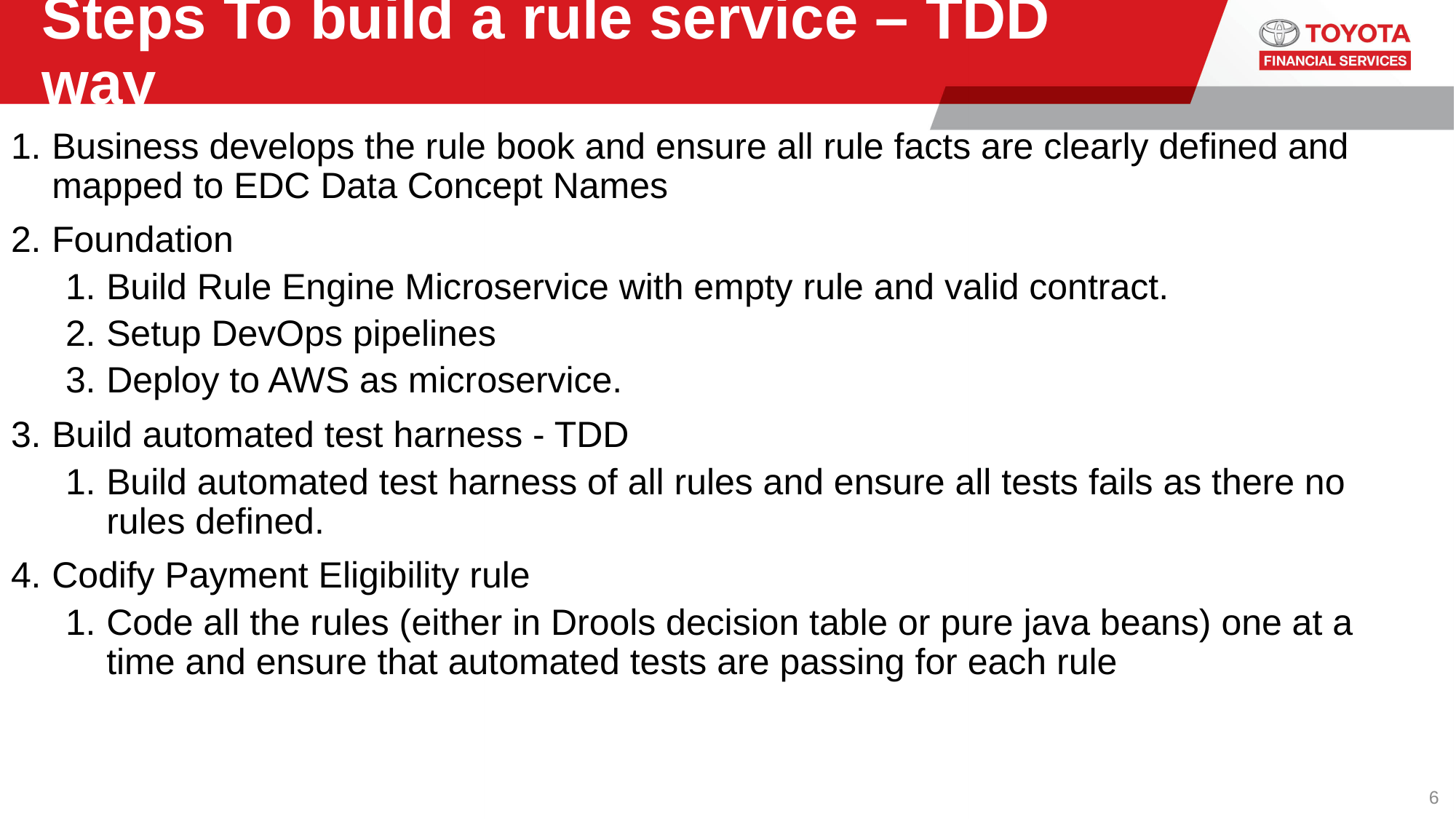

# Steps To build a rule service – TDD way
Business develops the rule book and ensure all rule facts are clearly defined and mapped to EDC Data Concept Names
Foundation
Build Rule Engine Microservice with empty rule and valid contract.
Setup DevOps pipelines
Deploy to AWS as microservice.
Build automated test harness - TDD
Build automated test harness of all rules and ensure all tests fails as there no rules defined.
Codify Payment Eligibility rule
Code all the rules (either in Drools decision table or pure java beans) one at a time and ensure that automated tests are passing for each rule

6